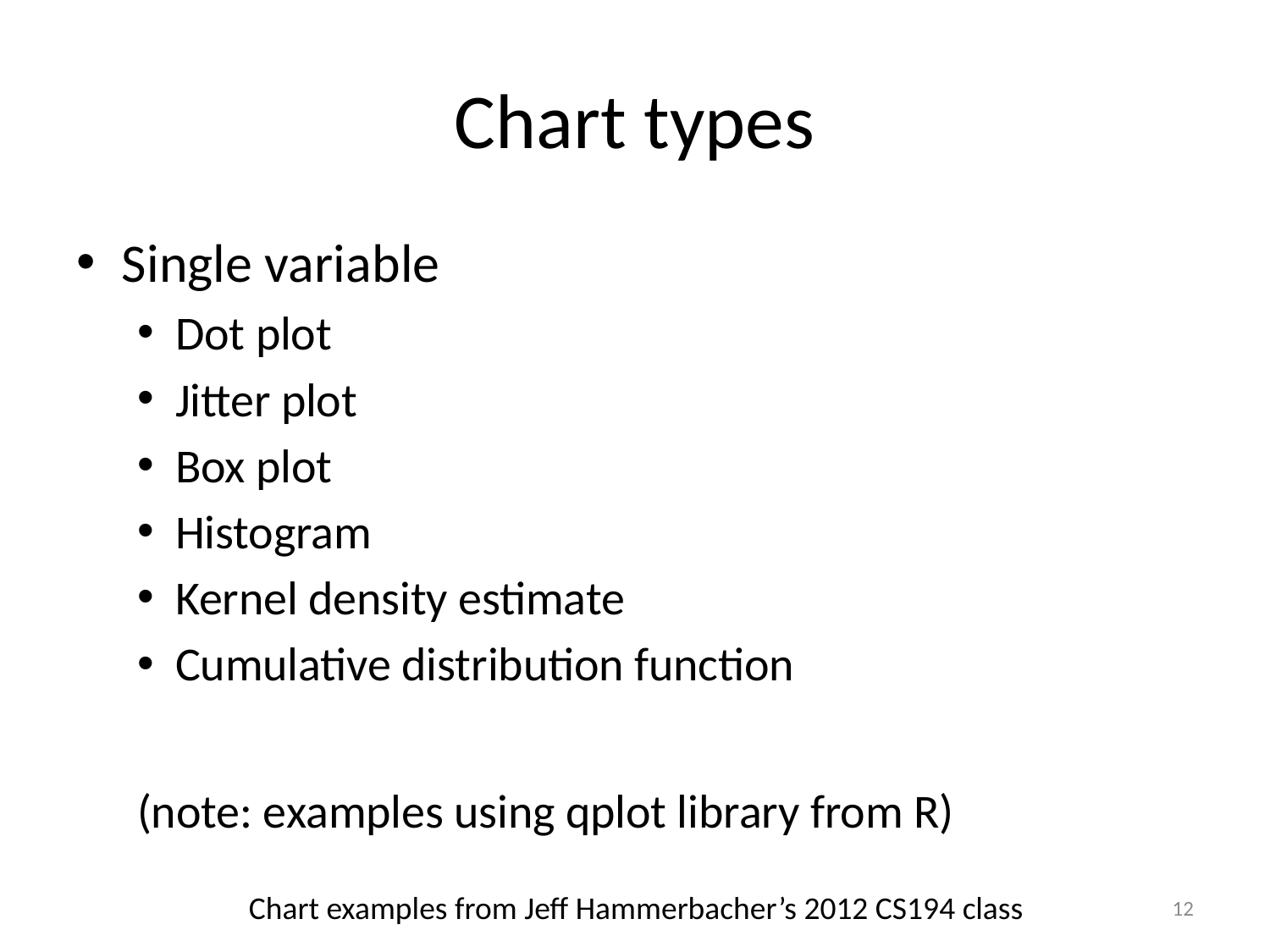

# Chart types
Single variable
Dot plot
Jitter plot
Box plot
Histogram
Kernel density estimate
Cumulative distribution function

(note: examples using qplot library from R)
Chart examples from Jeff Hammerbacher’s 2012 CS194 class
12